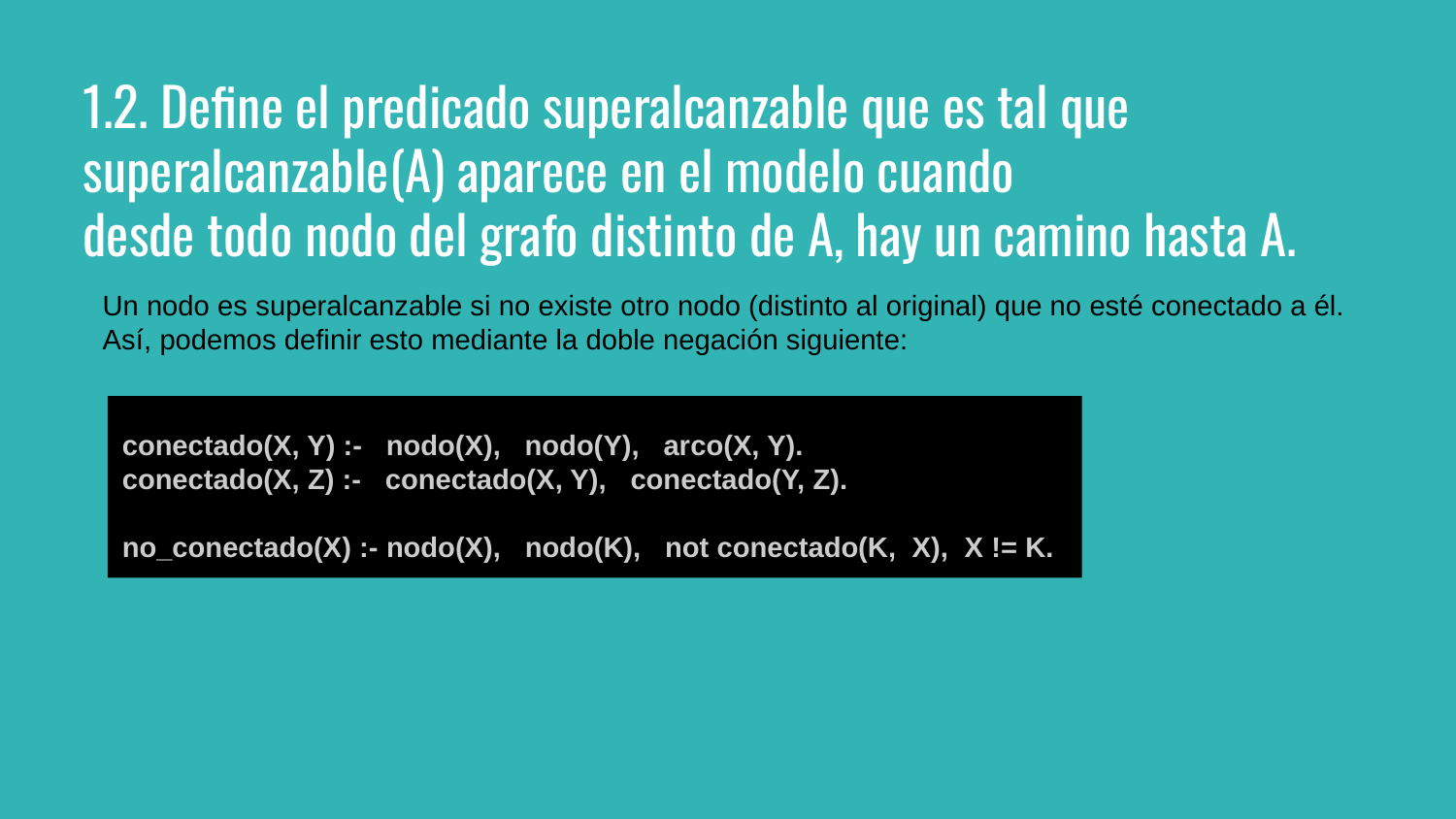

# 1.2. Define el predicado superalcanzable que es tal que superalcanzable(A) aparece en el modelo cuando
desde todo nodo del grafo distinto de A, hay un camino hasta A.

Un nodo es superalcanzable si no existe otro nodo (distinto al original) que no esté conectado a él. Así, podemos definir esto mediante la doble negación siguiente:
conectado(X, Y) :-   nodo(X),   nodo(Y),   arco(X, Y).
conectado(X, Z) :-   conectado(X, Y),   conectado(Y, Z).

no_conectado(X) :- nodo(X),   nodo(K),   not conectado(K,  X),  X != K.